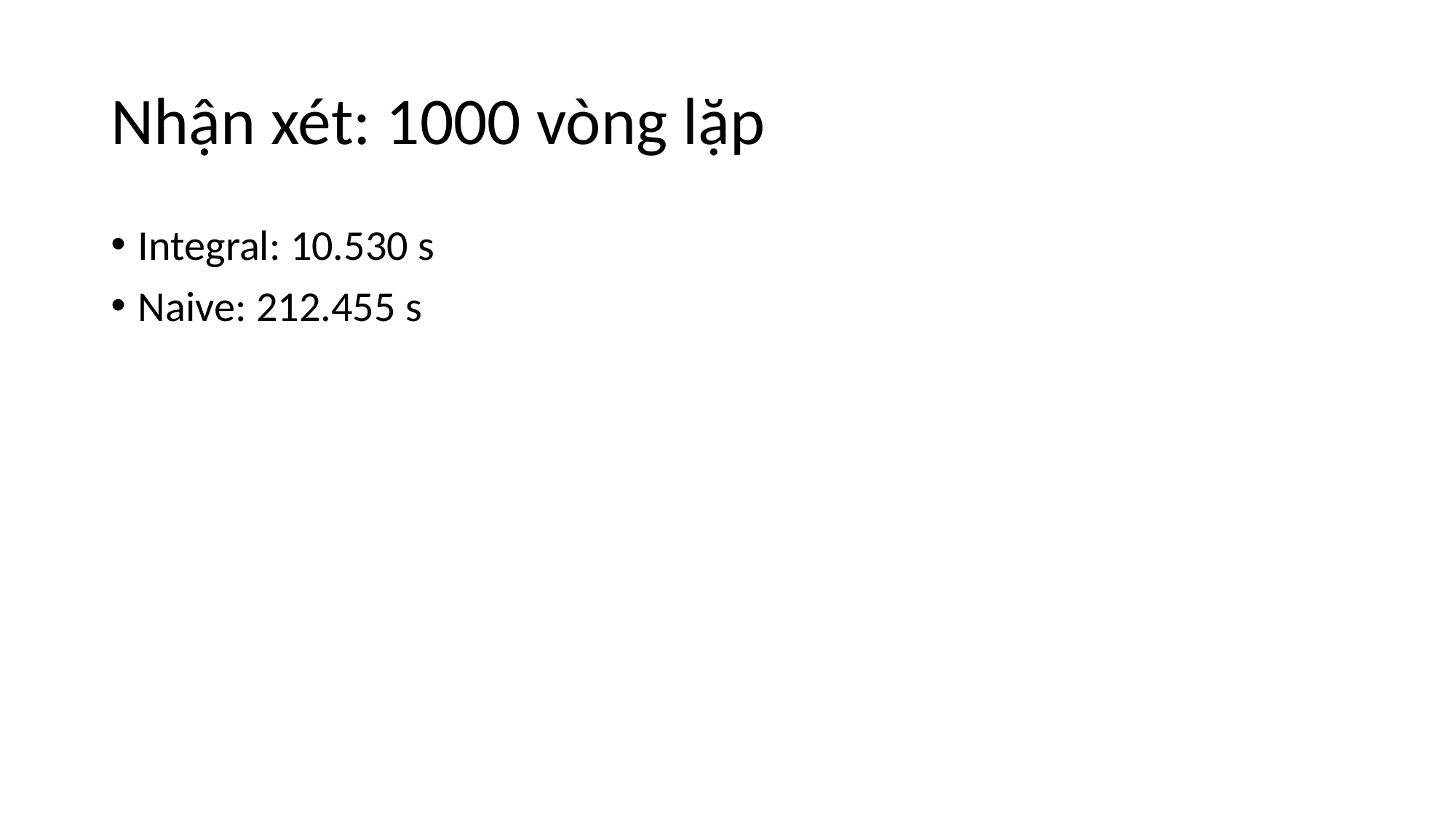

# Nhận xét: 1000 vòng lặp
Integral: 10.530 s
Naive: 212.455 s